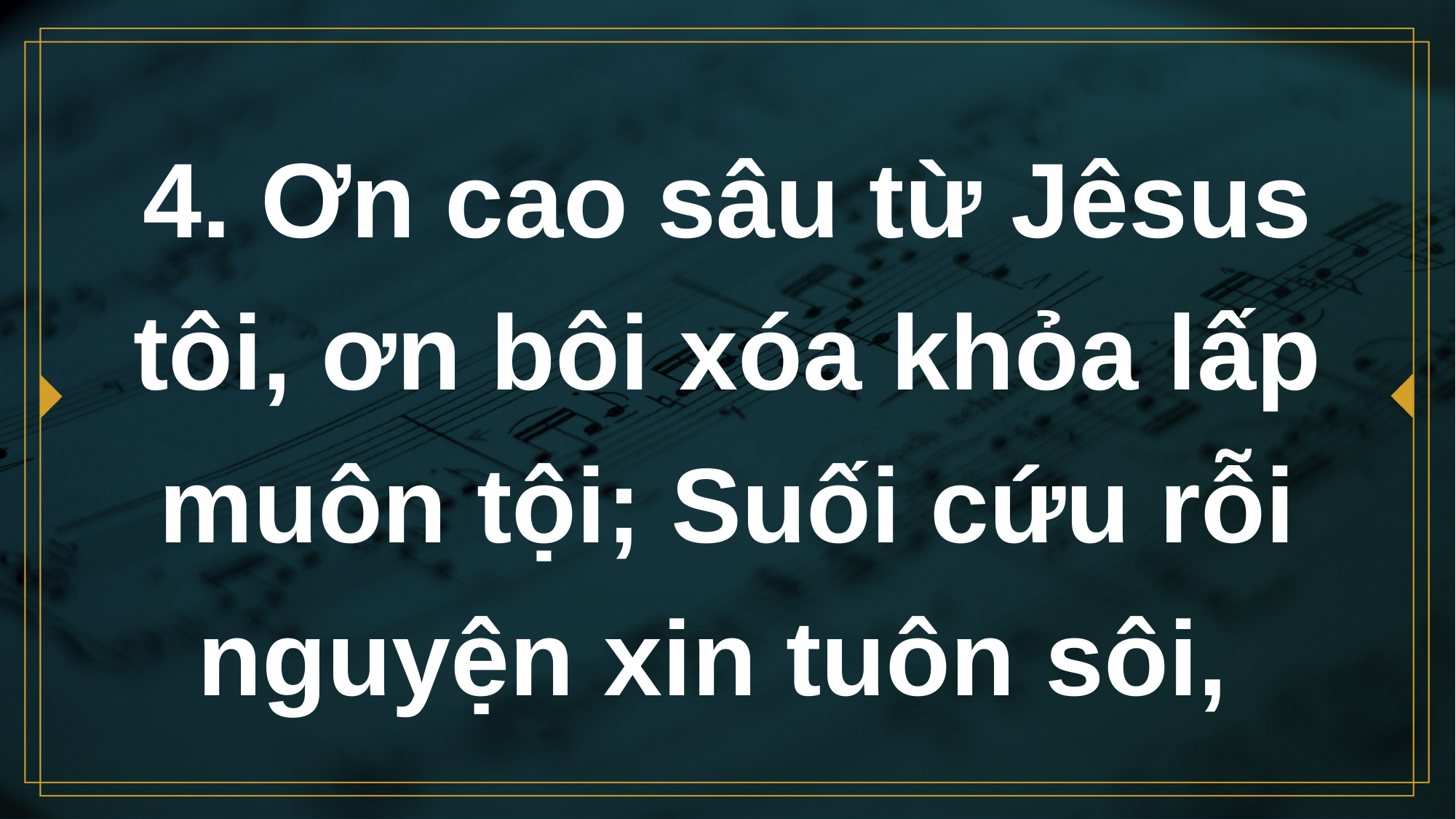

# 4. Ơn cao sâu từ Jêsus tôi, ơn bôi xóa khỏa lấp muôn tội; Suối cứu rỗi nguyện xin tuôn sôi,